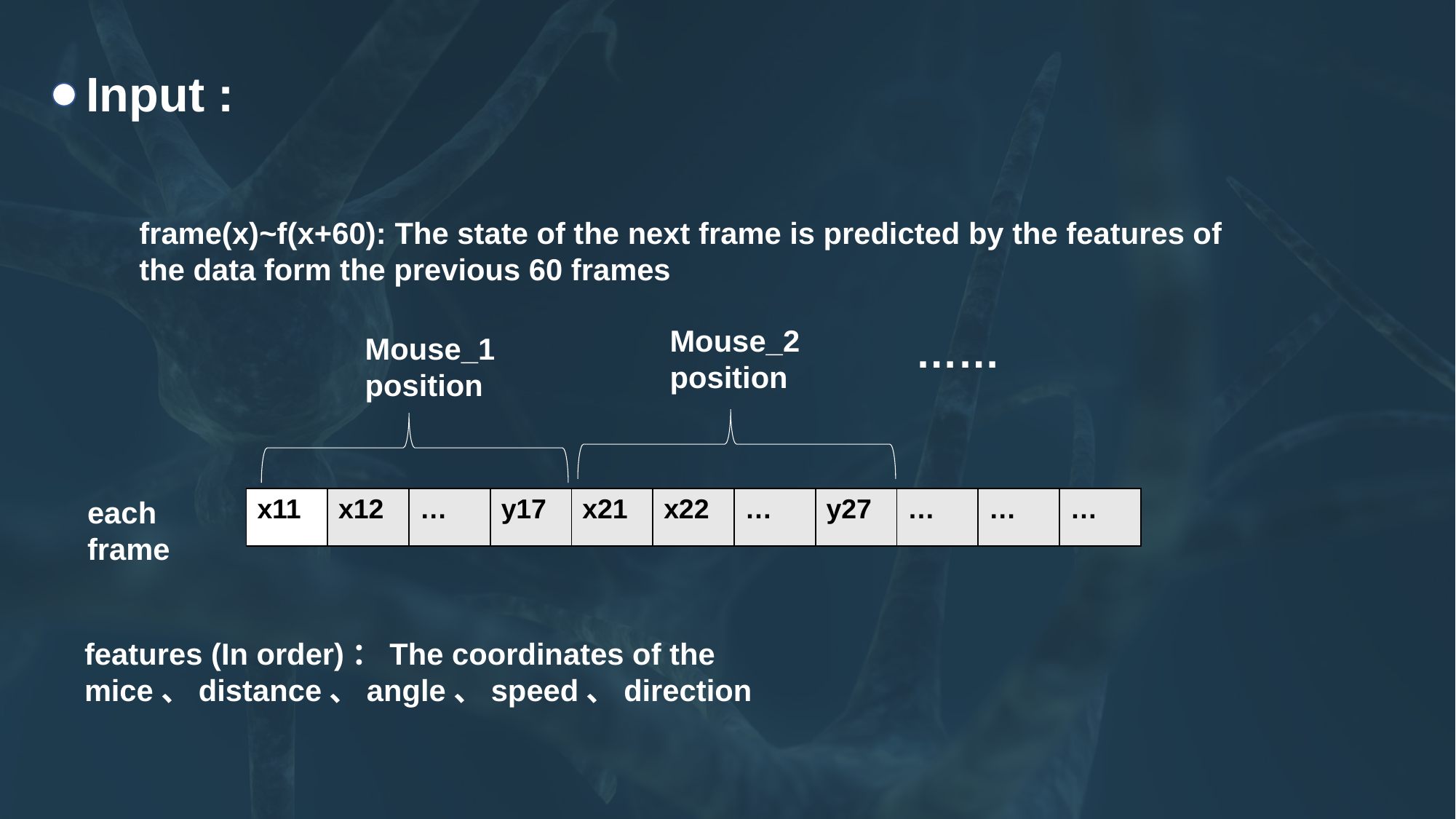

Input :

frame(x)~f(x+60): The state of the next frame is predicted by the features of the data form the previous 60 frames

Mouse_2 position
……
Mouse_1 position
each frame
| x11 | x12 | … | y17 | x21 | x22 | … | y27 | … | … | … |
| --- | --- | --- | --- | --- | --- | --- | --- | --- | --- | --- |
features (In order)：The coordinates of the mice、distance、angle、speed、direction